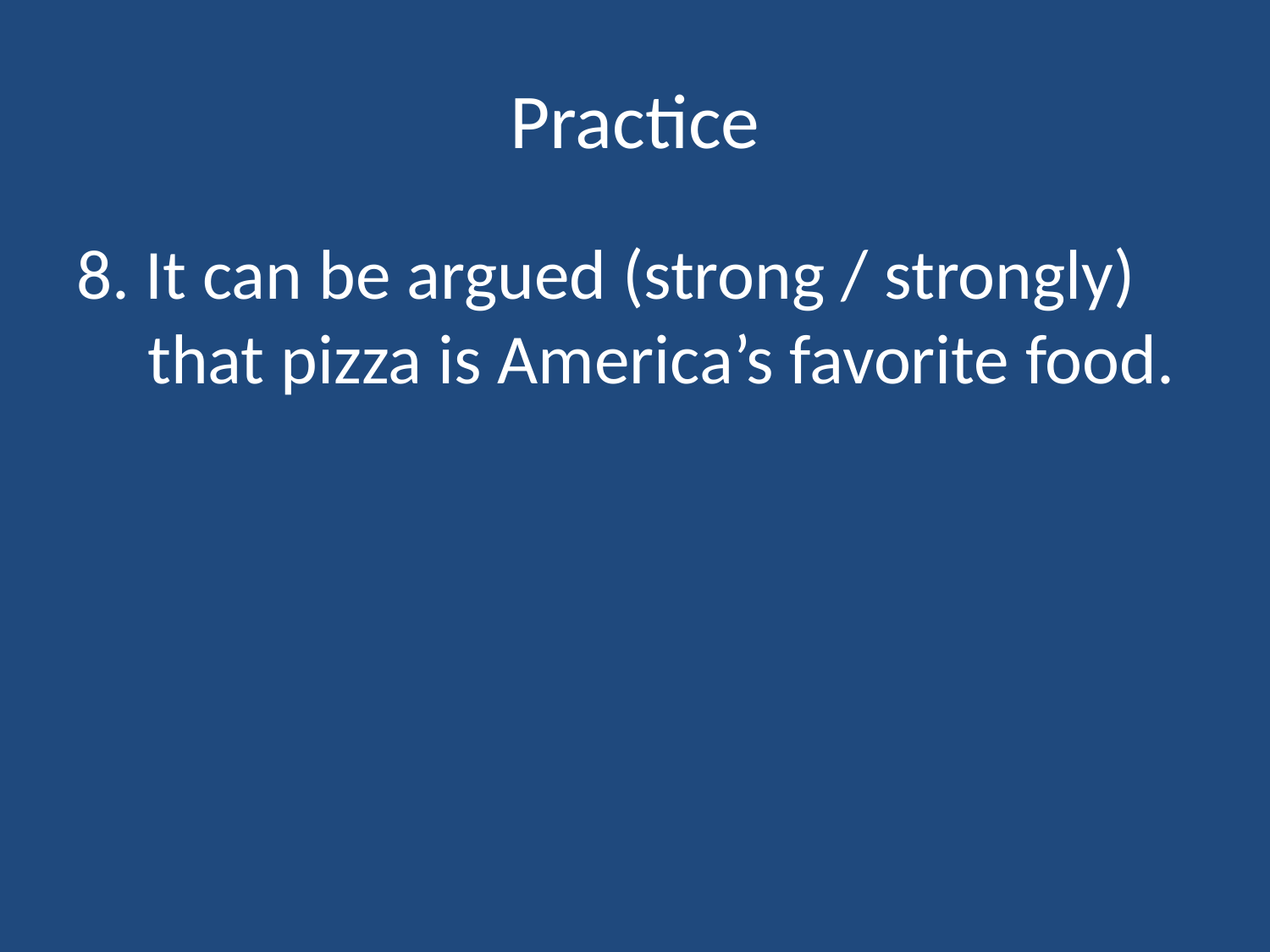

# Practice
8. It can be argued (strong / strongly) that pizza is America’s favorite food.